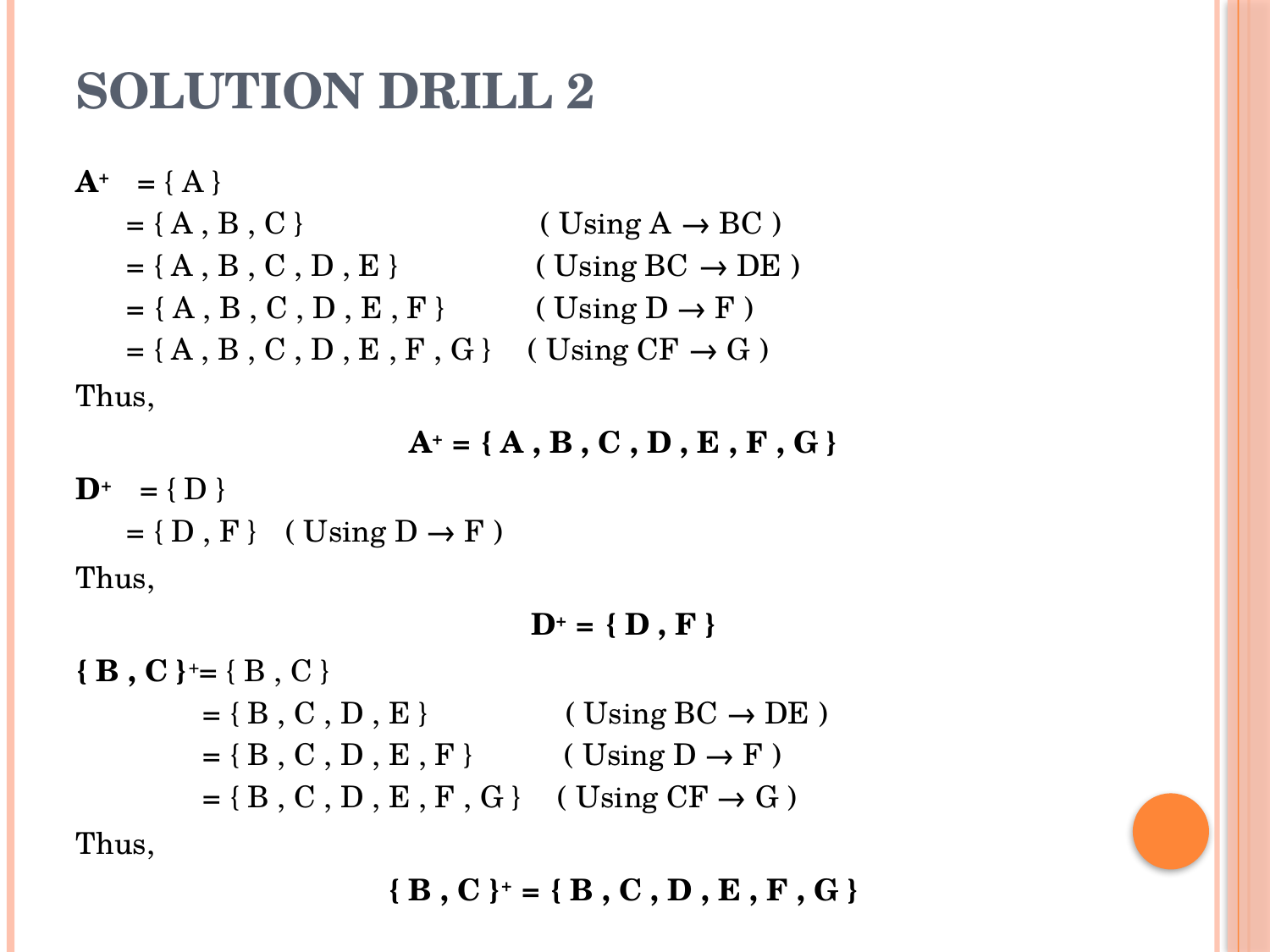

# Solution Drill 2
A+   = { A }
= { A , B , C }                          ( Using A → BC )
= { A , B , C , D , E }               ( Using BC → DE )
= { A , B , C , D , E , F }          ( Using D → F )
= { A , B , C , D , E , F , G }    ( Using CF → G )
Thus,
A+ = { A , B , C , D , E , F , G }
D+   = { D }
= { D , F }   ( Using D → F )
Thus,
D+ = { D , F }
{ B , C }+= { B , C }
= { B , C , D , E }               ( Using BC → DE )
= { B , C , D , E , F }          ( Using D → F )
= { B , C , D , E , F , G }    ( Using CF → G )
Thus,
{ B , C }+ = { B , C , D , E , F , G }